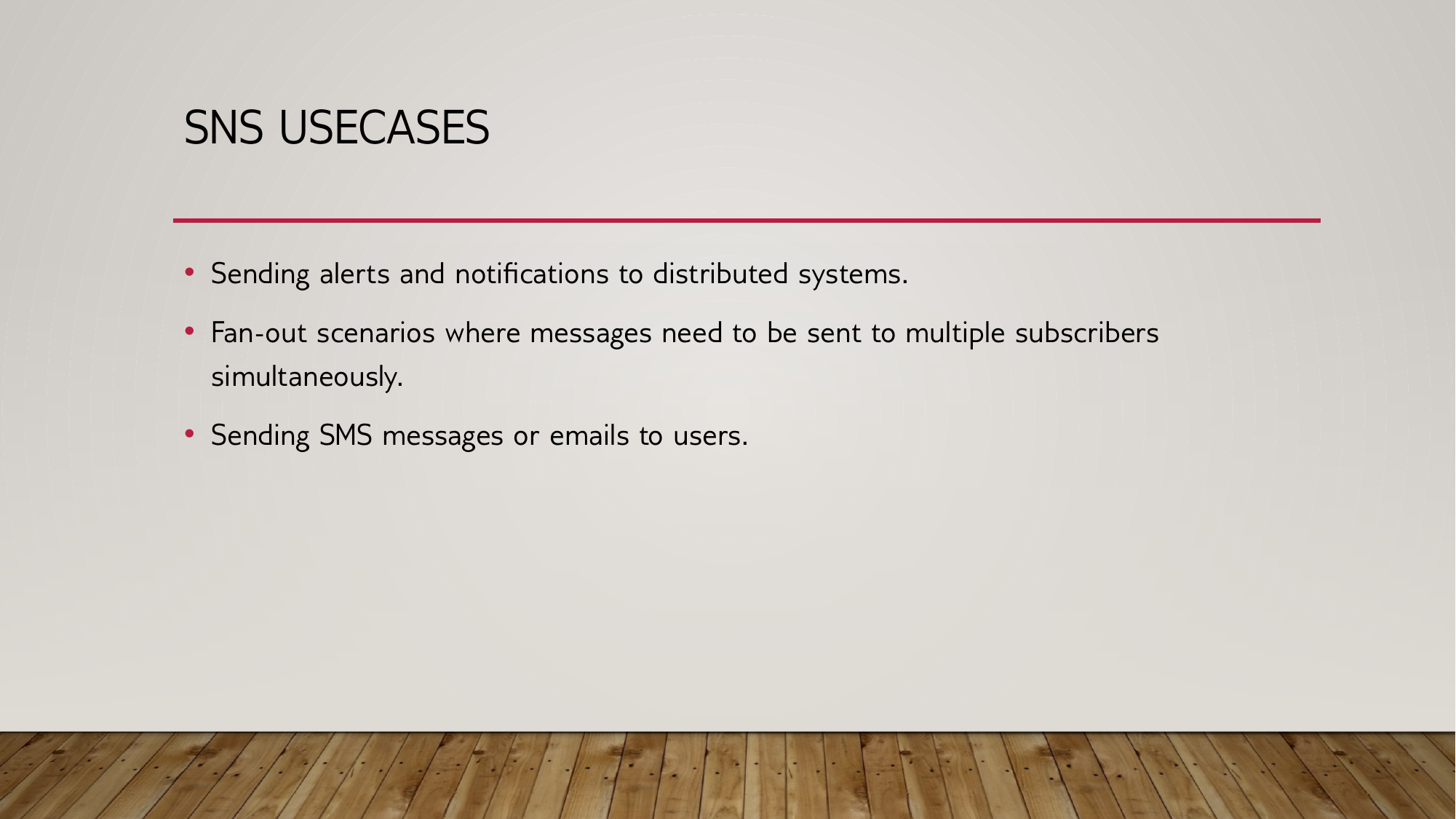

# SNS Usecases
Sending alerts and notifications to distributed systems.​
Fan-out scenarios where messages need to be sent to multiple subscribers simultaneously.
Sending SMS messages or emails to users.​